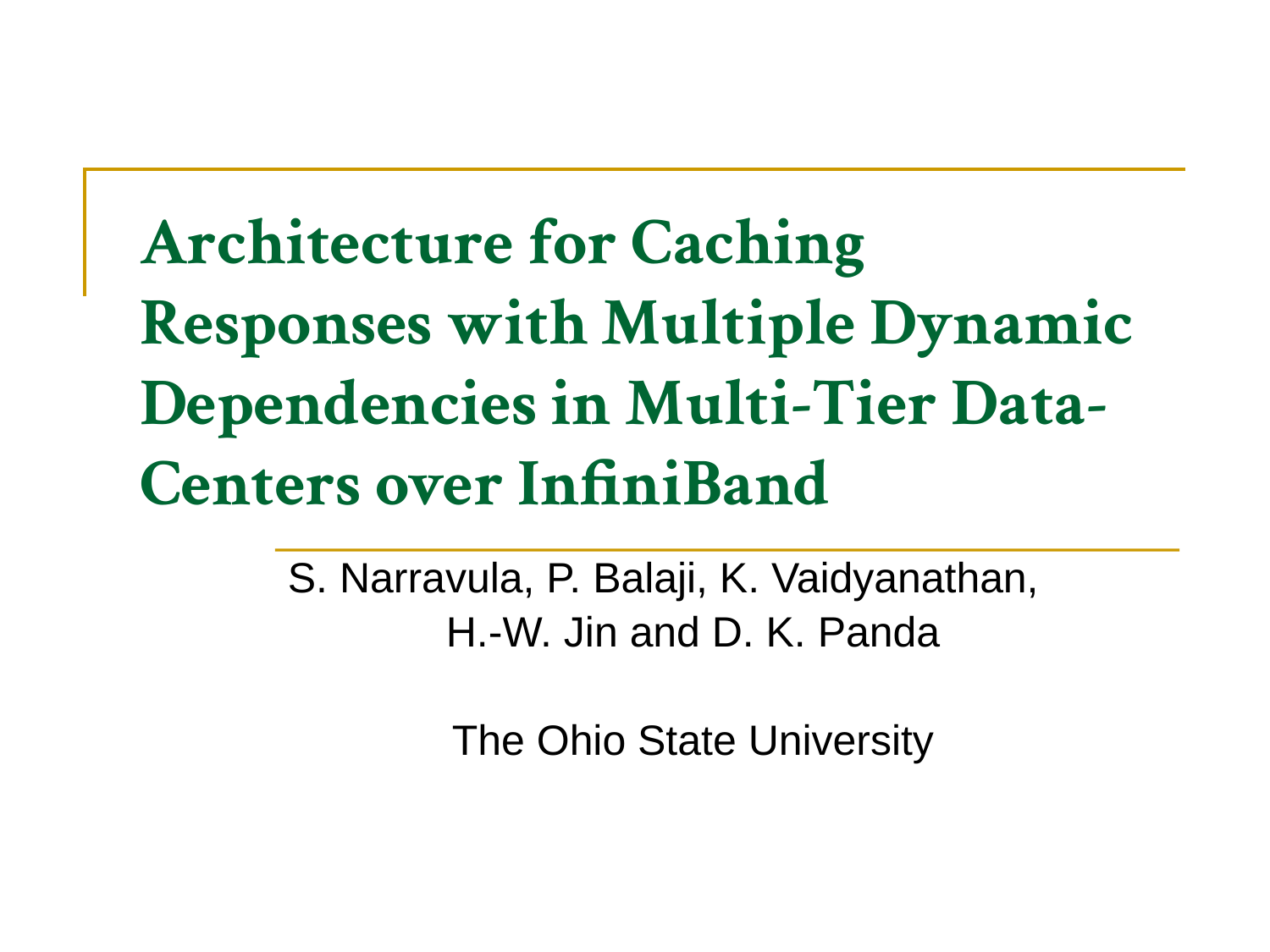

# Architecture for Caching Responses with Multiple Dynamic Dependencies in Multi-Tier Data-Centers over InfiniBand
S. Narravula, P. Balaji, K. Vaidyanathan,
H.-W. Jin and D. K. Panda

The Ohio State University